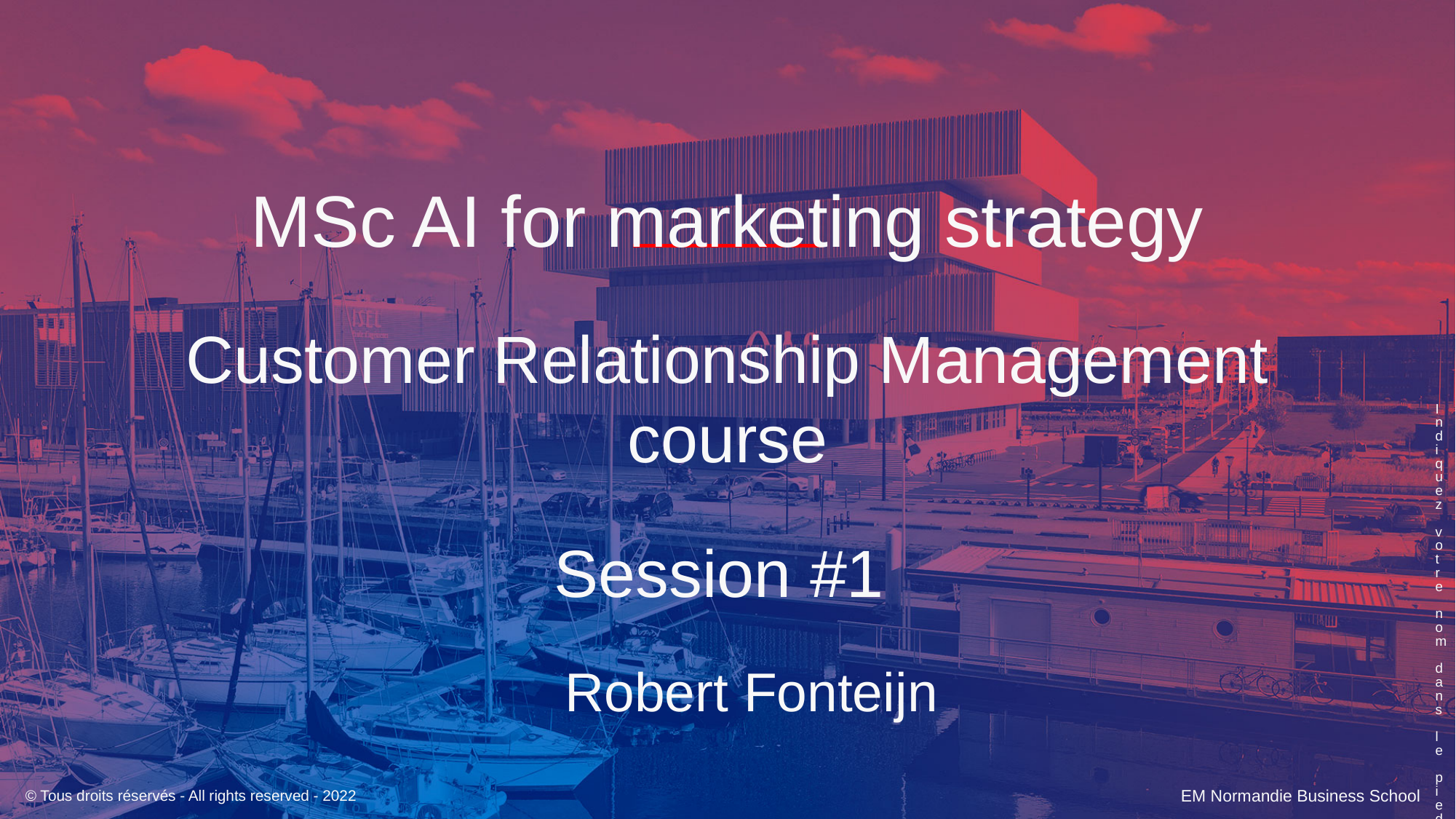

Indiquez votre nom dans le pied de page
MSc AI for marketing strategy
Customer Relationship Management course
Session #1
Robert Fonteijn